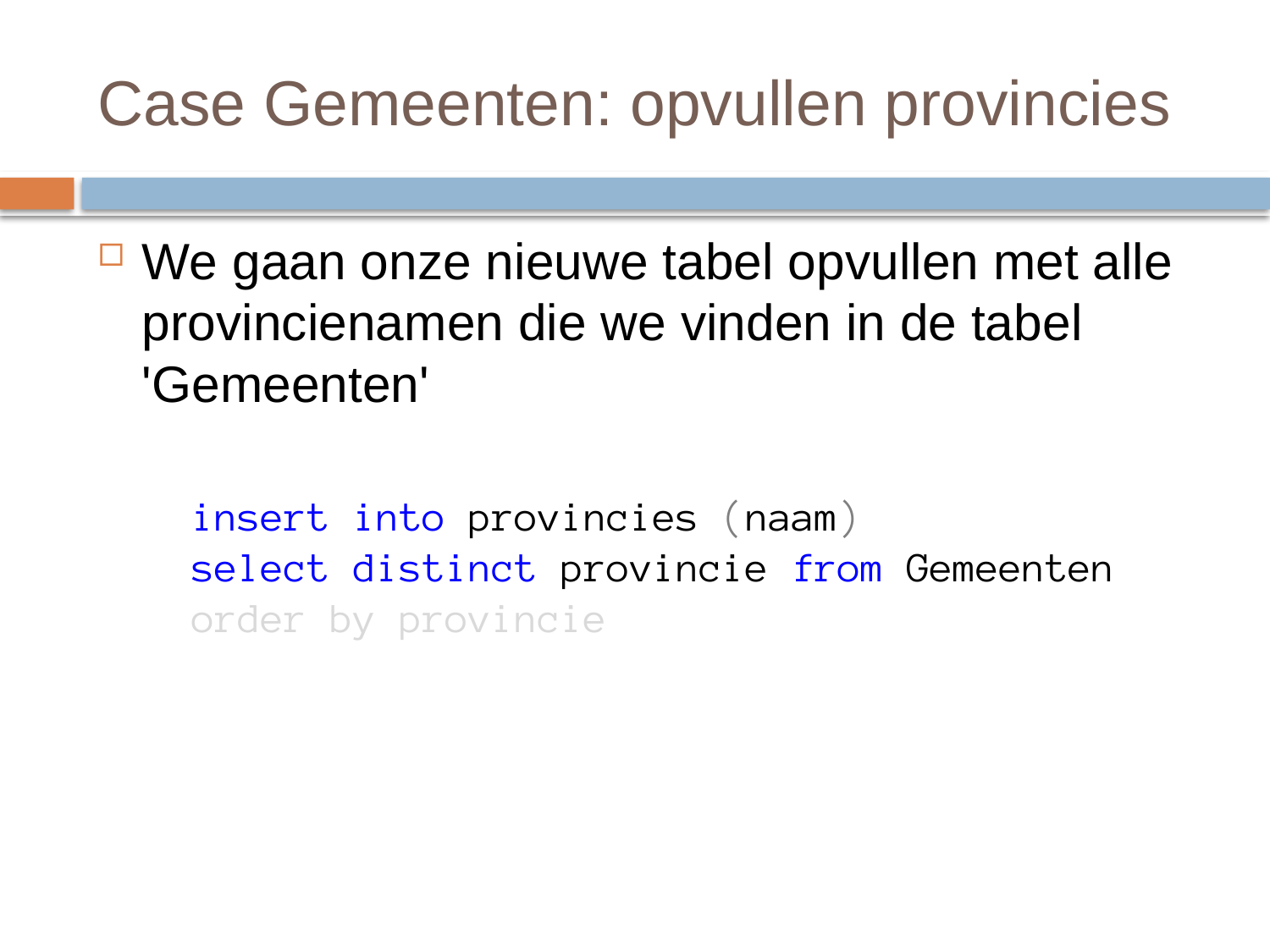

# Case Gemeenten: opvullen provincies
We gaan onze nieuwe tabel opvullen met alle provincienamen die we vinden in de tabel 'Gemeenten'

insert into provincies (naam)
select distinct provincie from Gemeenten order by provincie